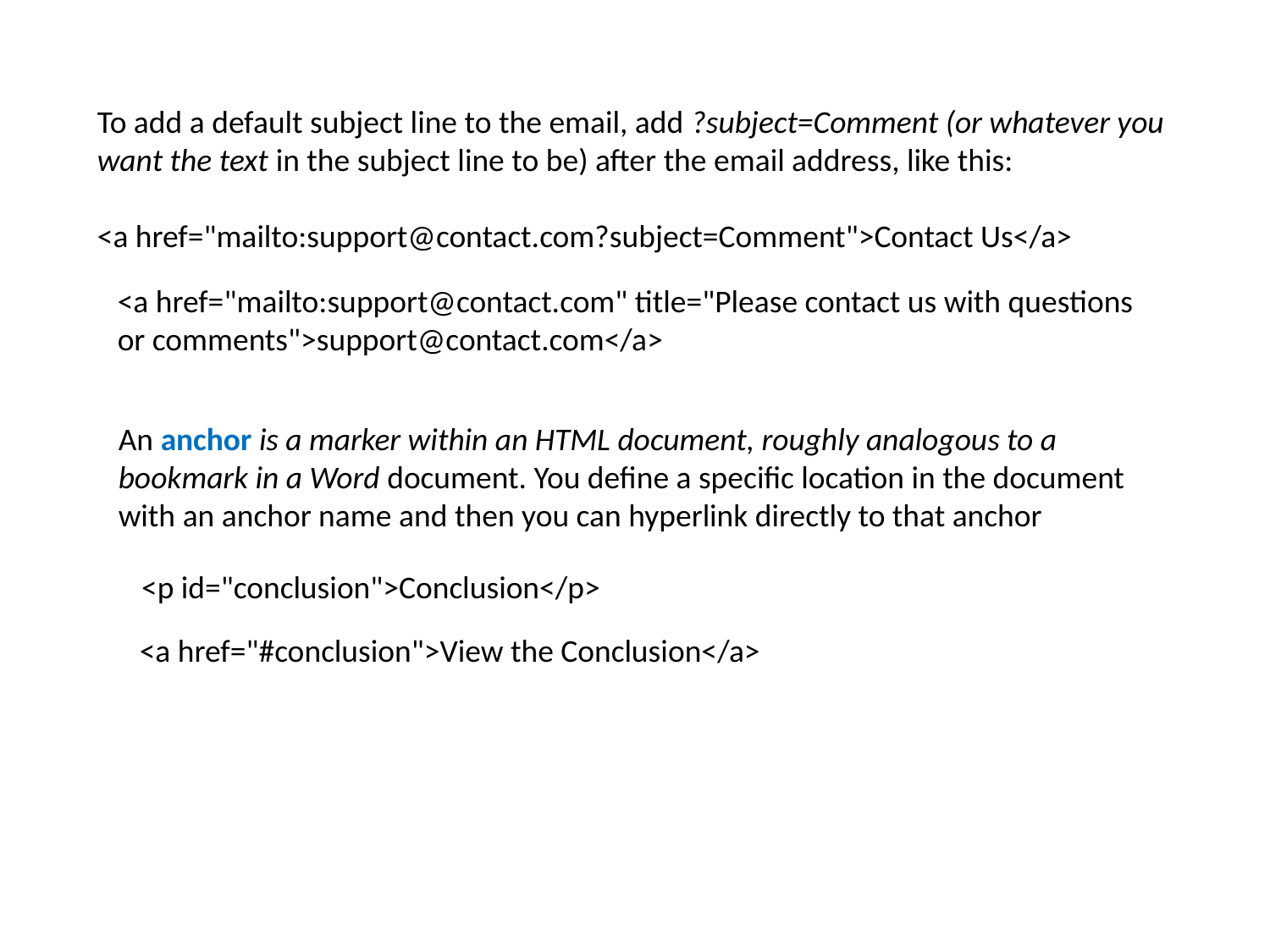

To add a default subject line to the email, add ?subject=Comment (or whatever you want the text in the subject line to be) after the email address, like this:

<a href="mailto:support@contact.com?subject=Comment">Contact Us</a>
<a href="mailto:support@contact.com" title="Please contact us with questions
or comments">support@contact.com</a>
An anchor is a marker within an HTML document, roughly analogous to a bookmark in a Word document. You define a specific location in the document with an anchor name and then you can hyperlink directly to that anchor
<p id="conclusion">Conclusion</p>
<a href="#conclusion">View the Conclusion</a>